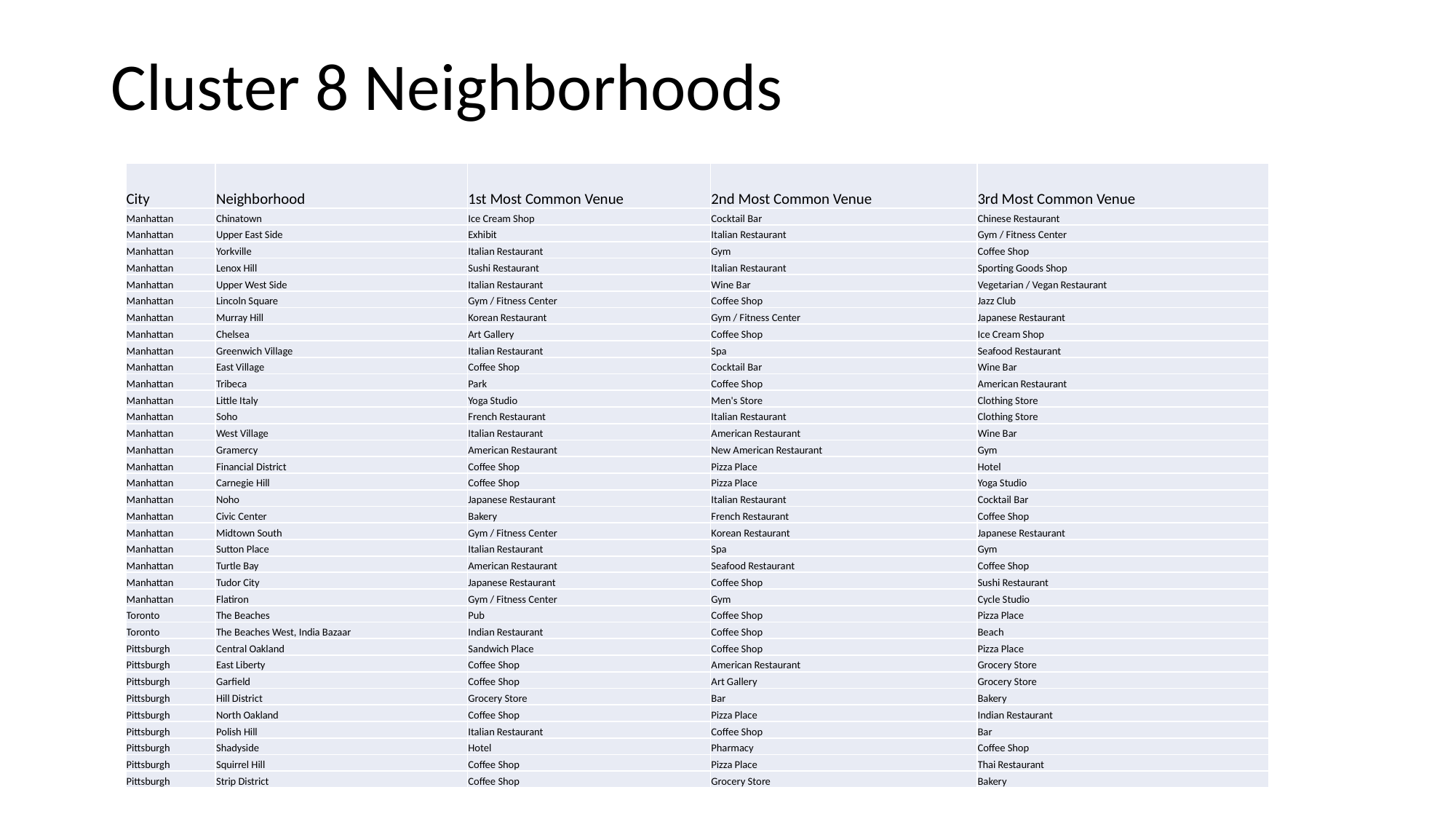

# Cluster 8 Neighborhoods
| City | Neighborhood | 1st Most Common Venue | 2nd Most Common Venue | 3rd Most Common Venue |
| --- | --- | --- | --- | --- |
| Manhattan | Chinatown | Ice Cream Shop | Cocktail Bar | Chinese Restaurant |
| Manhattan | Upper East Side | Exhibit | Italian Restaurant | Gym / Fitness Center |
| Manhattan | Yorkville | Italian Restaurant | Gym | Coffee Shop |
| Manhattan | Lenox Hill | Sushi Restaurant | Italian Restaurant | Sporting Goods Shop |
| Manhattan | Upper West Side | Italian Restaurant | Wine Bar | Vegetarian / Vegan Restaurant |
| Manhattan | Lincoln Square | Gym / Fitness Center | Coffee Shop | Jazz Club |
| Manhattan | Murray Hill | Korean Restaurant | Gym / Fitness Center | Japanese Restaurant |
| Manhattan | Chelsea | Art Gallery | Coffee Shop | Ice Cream Shop |
| Manhattan | Greenwich Village | Italian Restaurant | Spa | Seafood Restaurant |
| Manhattan | East Village | Coffee Shop | Cocktail Bar | Wine Bar |
| Manhattan | Tribeca | Park | Coffee Shop | American Restaurant |
| Manhattan | Little Italy | Yoga Studio | Men's Store | Clothing Store |
| Manhattan | Soho | French Restaurant | Italian Restaurant | Clothing Store |
| Manhattan | West Village | Italian Restaurant | American Restaurant | Wine Bar |
| Manhattan | Gramercy | American Restaurant | New American Restaurant | Gym |
| Manhattan | Financial District | Coffee Shop | Pizza Place | Hotel |
| Manhattan | Carnegie Hill | Coffee Shop | Pizza Place | Yoga Studio |
| Manhattan | Noho | Japanese Restaurant | Italian Restaurant | Cocktail Bar |
| Manhattan | Civic Center | Bakery | French Restaurant | Coffee Shop |
| Manhattan | Midtown South | Gym / Fitness Center | Korean Restaurant | Japanese Restaurant |
| Manhattan | Sutton Place | Italian Restaurant | Spa | Gym |
| Manhattan | Turtle Bay | American Restaurant | Seafood Restaurant | Coffee Shop |
| Manhattan | Tudor City | Japanese Restaurant | Coffee Shop | Sushi Restaurant |
| Manhattan | Flatiron | Gym / Fitness Center | Gym | Cycle Studio |
| Toronto | The Beaches | Pub | Coffee Shop | Pizza Place |
| Toronto | The Beaches West, India Bazaar | Indian Restaurant | Coffee Shop | Beach |
| Pittsburgh | Central Oakland | Sandwich Place | Coffee Shop | Pizza Place |
| Pittsburgh | East Liberty | Coffee Shop | American Restaurant | Grocery Store |
| Pittsburgh | Garfield | Coffee Shop | Art Gallery | Grocery Store |
| Pittsburgh | Hill District | Grocery Store | Bar | Bakery |
| Pittsburgh | North Oakland | Coffee Shop | Pizza Place | Indian Restaurant |
| Pittsburgh | Polish Hill | Italian Restaurant | Coffee Shop | Bar |
| Pittsburgh | Shadyside | Hotel | Pharmacy | Coffee Shop |
| Pittsburgh | Squirrel Hill | Coffee Shop | Pizza Place | Thai Restaurant |
| Pittsburgh | Strip District | Coffee Shop | Grocery Store | Bakery |